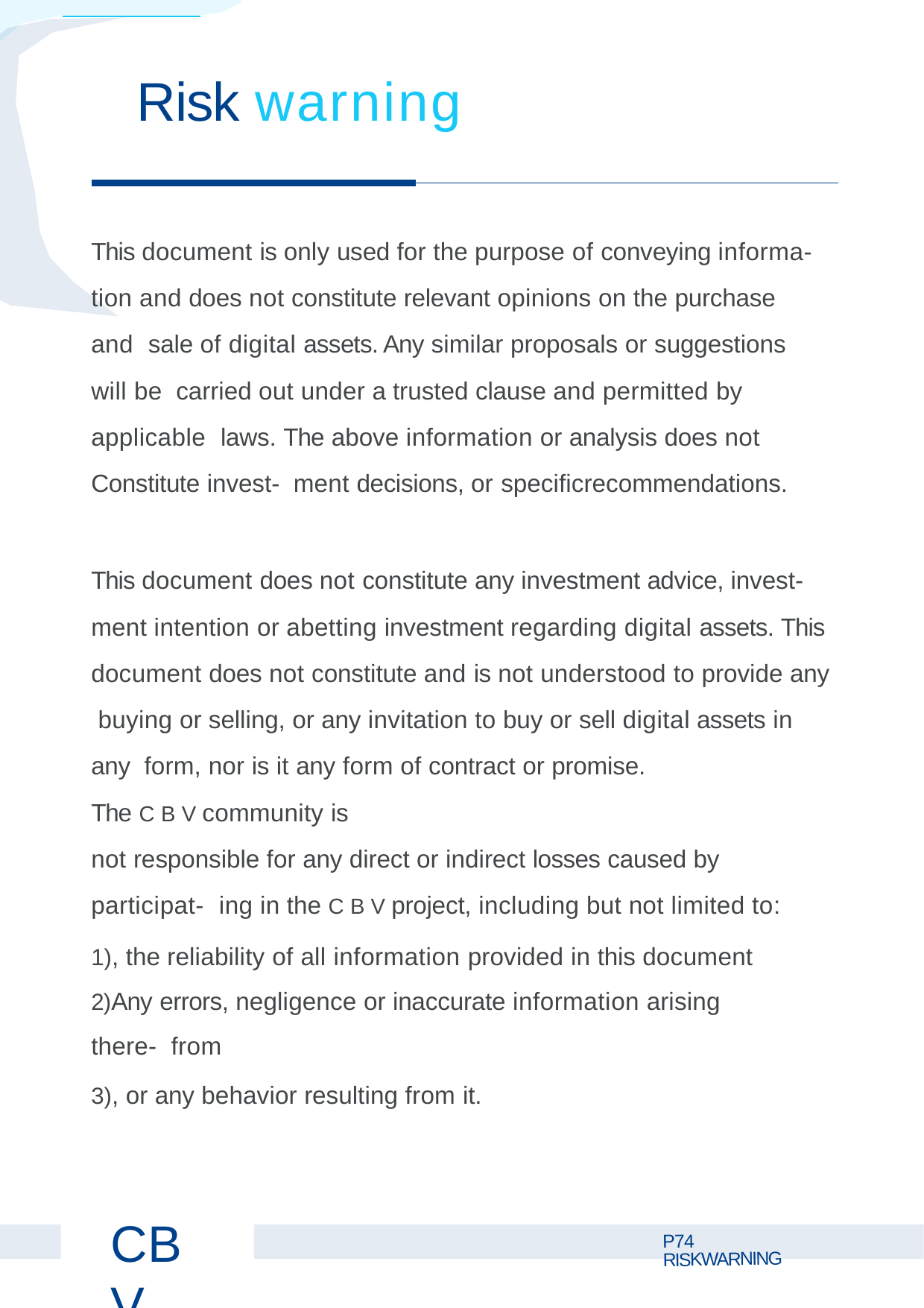

# Risk warning

This document is only used for the purpose of conveying informa-  tion and does not constitute relevant opinions on the purchase and  sale of digital assets. Any similar proposals or suggestions will be  carried out under a trusted clause and permitted by applicable  laws. The above information or analysis does not Constitute invest-  ment decisions, or speciﬁcrecommendations.

This document does not constitute any investment advice, invest-  ment intention or abetting investment regarding digital assets. This  document does not constitute and is not understood to provide any  buying or selling, or any invitation to buy or sell digital assets in any  form, nor is it any form of contract or promise.
The C B V community is
not responsible for any direct or indirect losses caused by participat-  ing in the C B V project, including but not limited to:
1), the reliability of all information provided in this document  2)Any errors, negligence or inaccurate information arising there-  from
3), or any behavior resulting from it.
CBV

P74 RISKWARNING